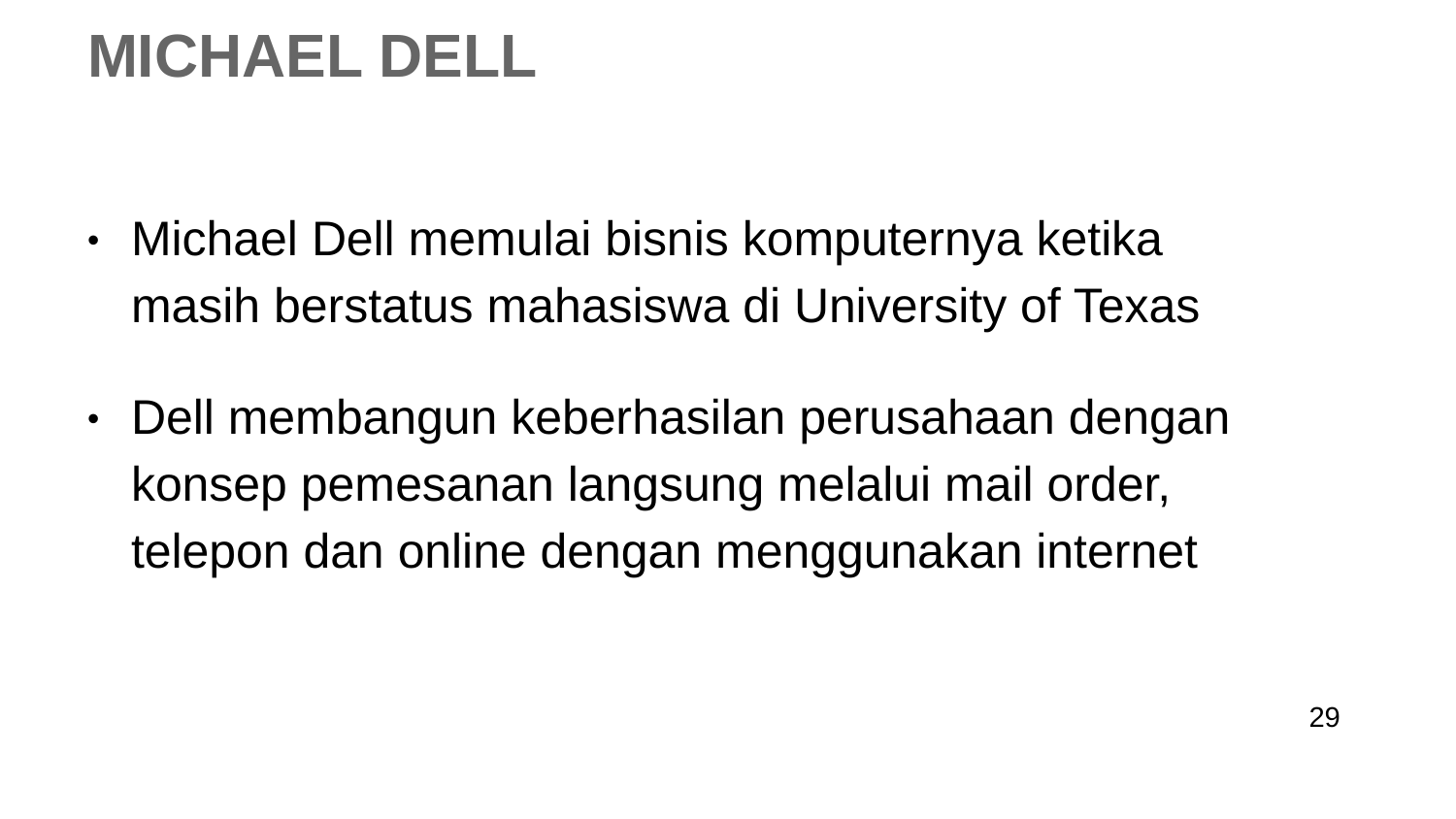

# Michael Dell
Michael Dell memulai bisnis komputernya ketika masih berstatus mahasiswa di University of Texas
Dell membangun keberhasilan perusahaan dengan konsep pemesanan langsung melalui mail order, telepon dan online dengan menggunakan internet
29